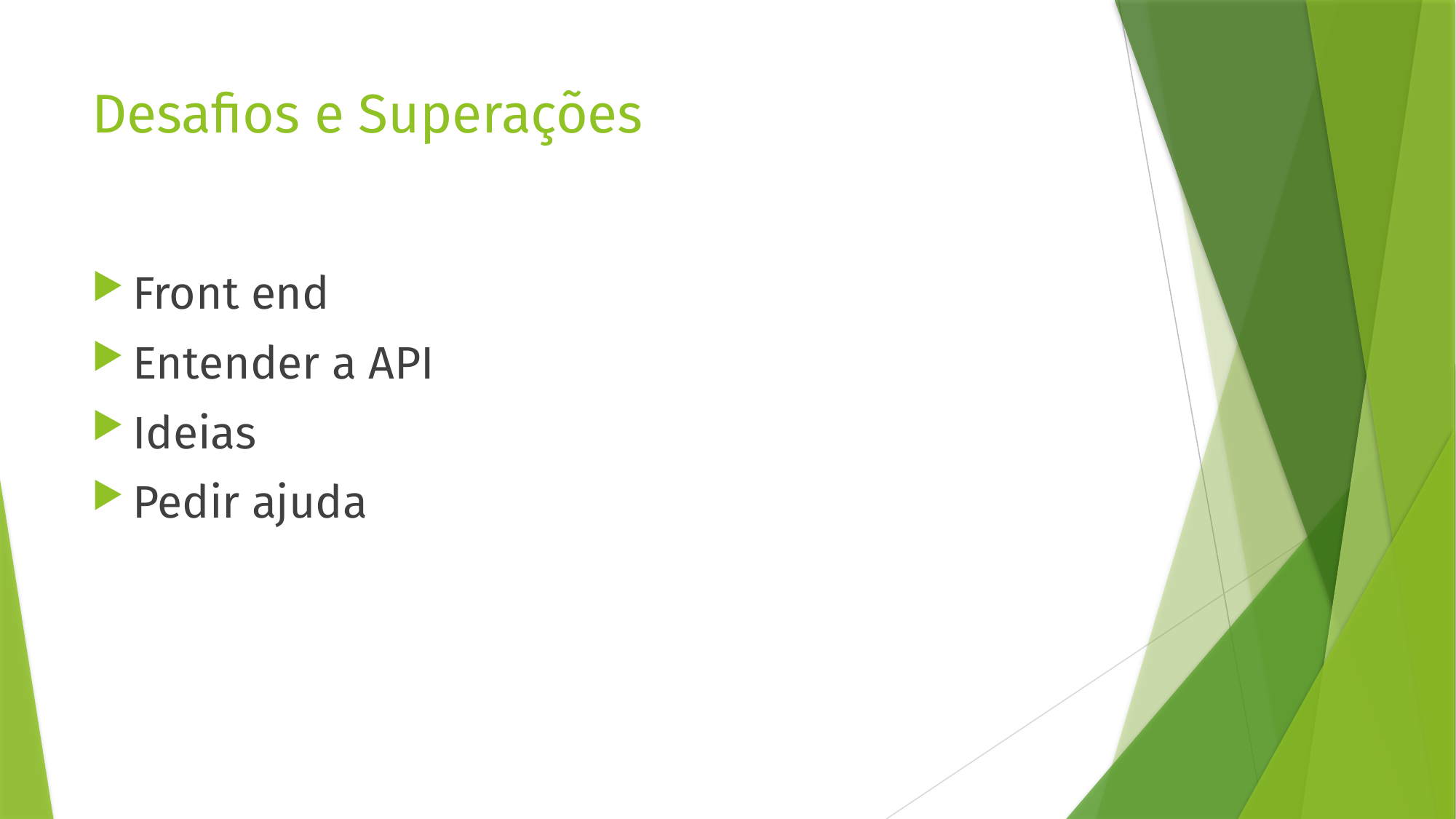

# Desafios e Superações
Front end
Entender a API
Ideias
Pedir ajuda